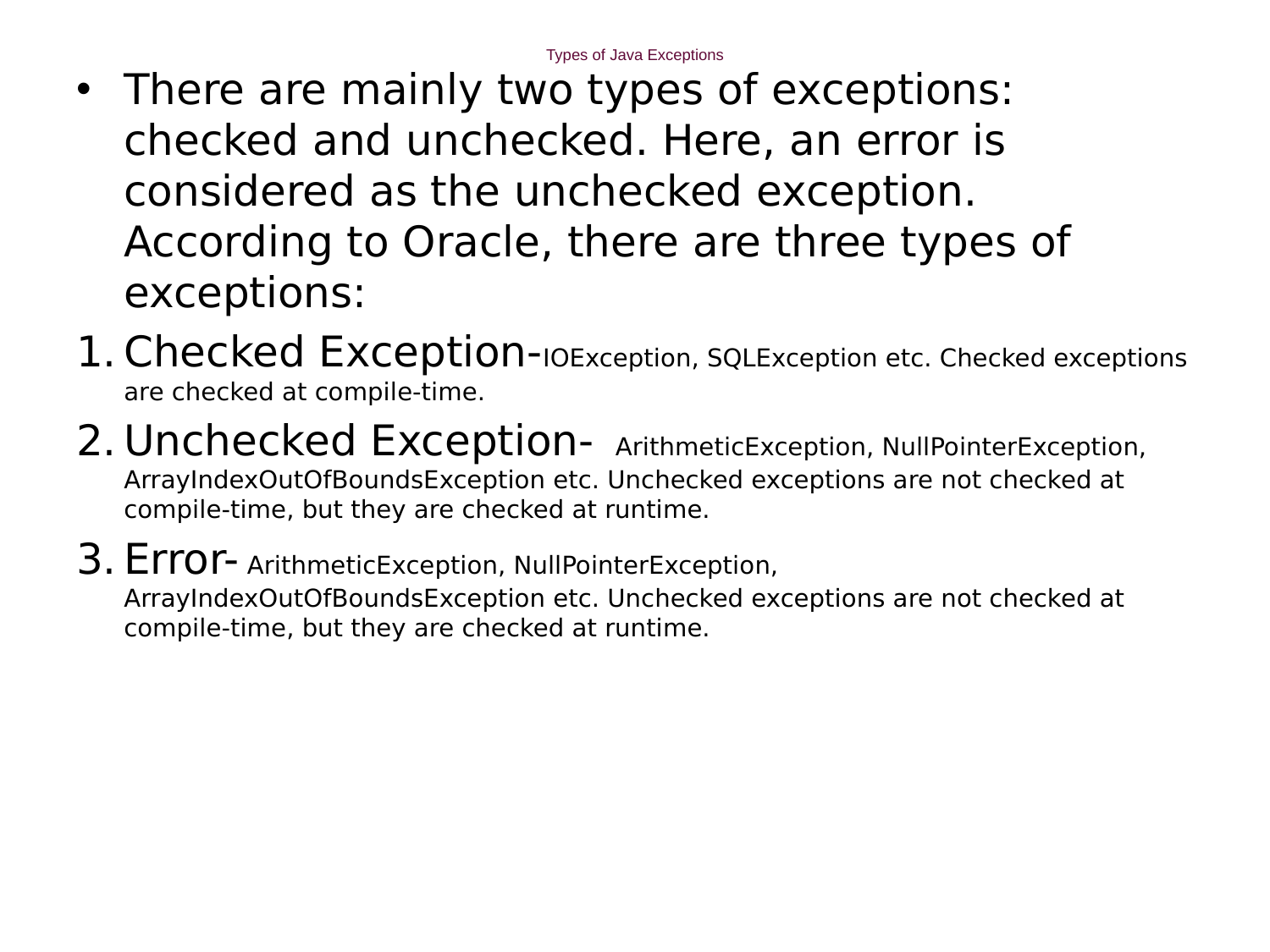

# Types of Java Exceptions
There are mainly two types of exceptions: checked and unchecked. Here, an error is considered as the unchecked exception. According to Oracle, there are three types of exceptions:
Checked Exception-IOException, SQLException etc. Checked exceptions are checked at compile-time.
Unchecked Exception-  ArithmeticException, NullPointerException, ArrayIndexOutOfBoundsException etc. Unchecked exceptions are not checked at compile-time, but they are checked at runtime.
Error- ArithmeticException, NullPointerException, ArrayIndexOutOfBoundsException etc. Unchecked exceptions are not checked at compile-time, but they are checked at runtime.